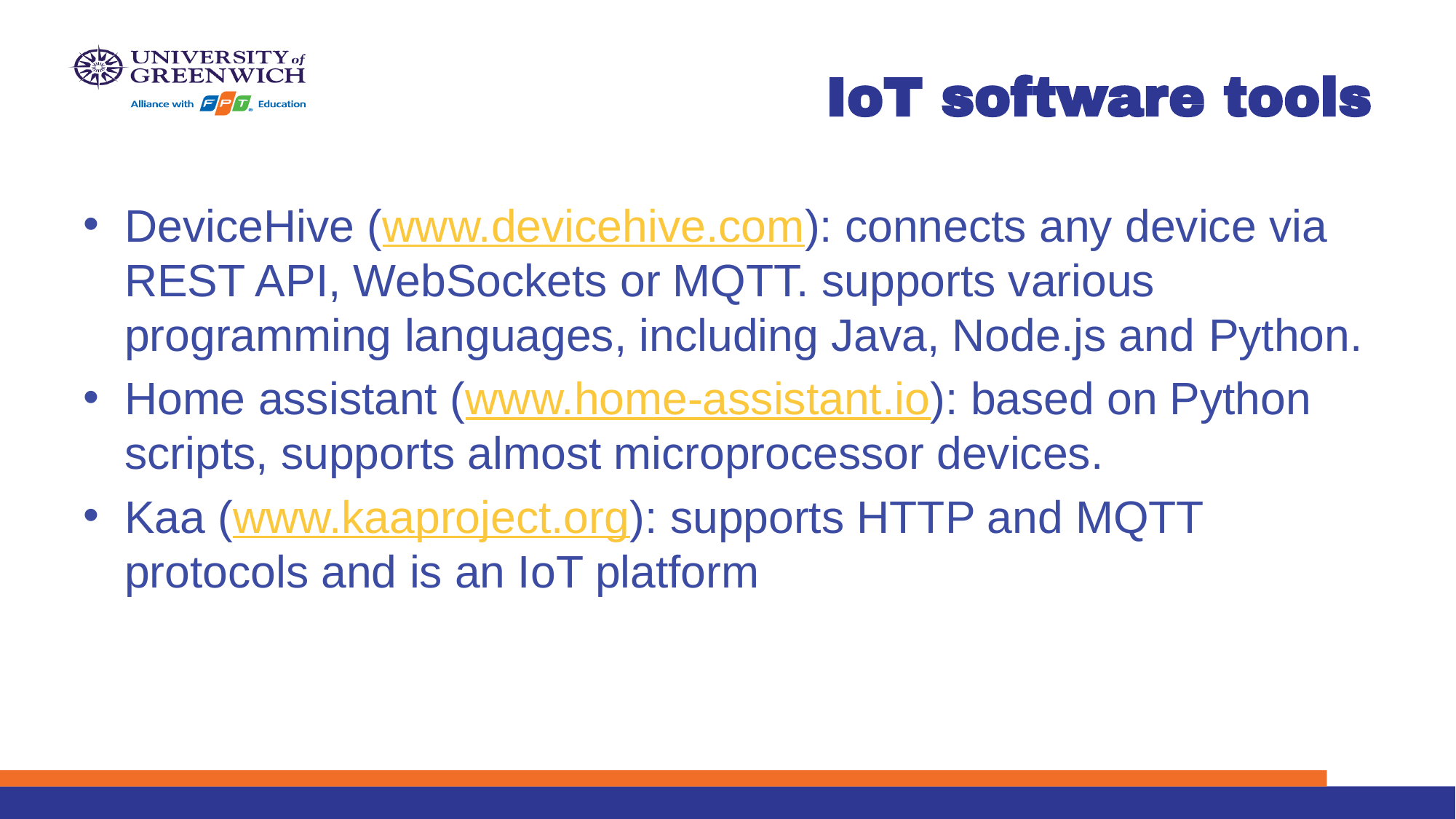

# IoT software tools
DeviceHive (www.devicehive.com): connects any device via REST API, WebSockets or MQTT. supports various programming languages, including Java, Node.js and Python.
Home assistant (www.home-assistant.io): based on Python scripts, supports almost microprocessor devices.
Kaa (www.kaaproject.org): supports HTTP and MQTT protocols and is an IoT platform